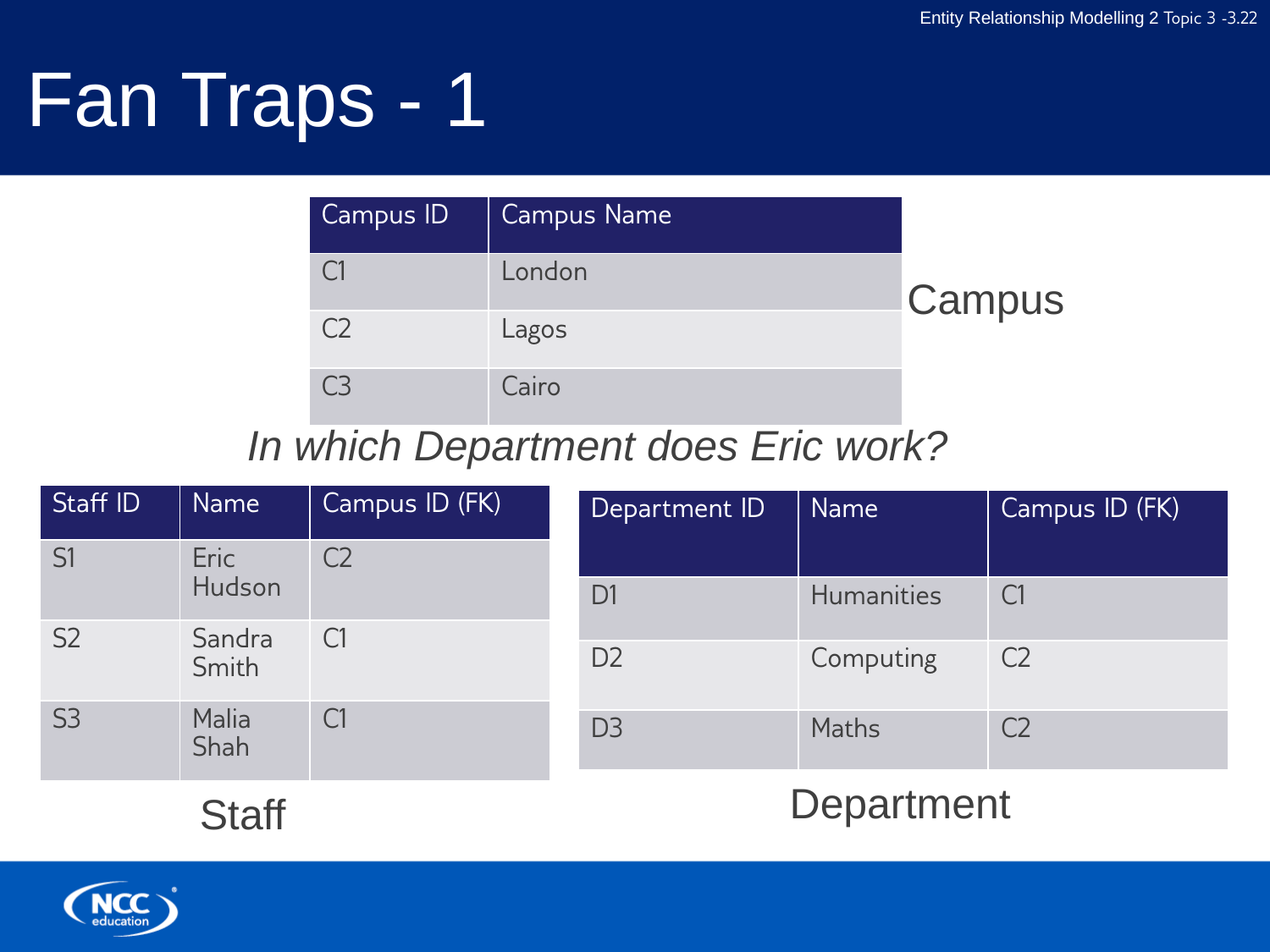

# Fan Traps - 1
| Campus ID | Campus Name |
| --- | --- |
| C1 | London |
| C2 | Lagos |
| C3 | Cairo |
Campus
In which Department does Eric work?
| Staff ID | Name | Campus ID (FK) |
| --- | --- | --- |
| S1 | Eric Hudson | C2 |
| S2 | Sandra Smith | C1 |
| S3 | Malia Shah | C1 |
| Department ID | Name | Campus ID (FK) |
| --- | --- | --- |
| D1 | Humanities | C1 |
| D2 | Computing | C2 |
| D3 | Maths | C2 |
Department
Staff